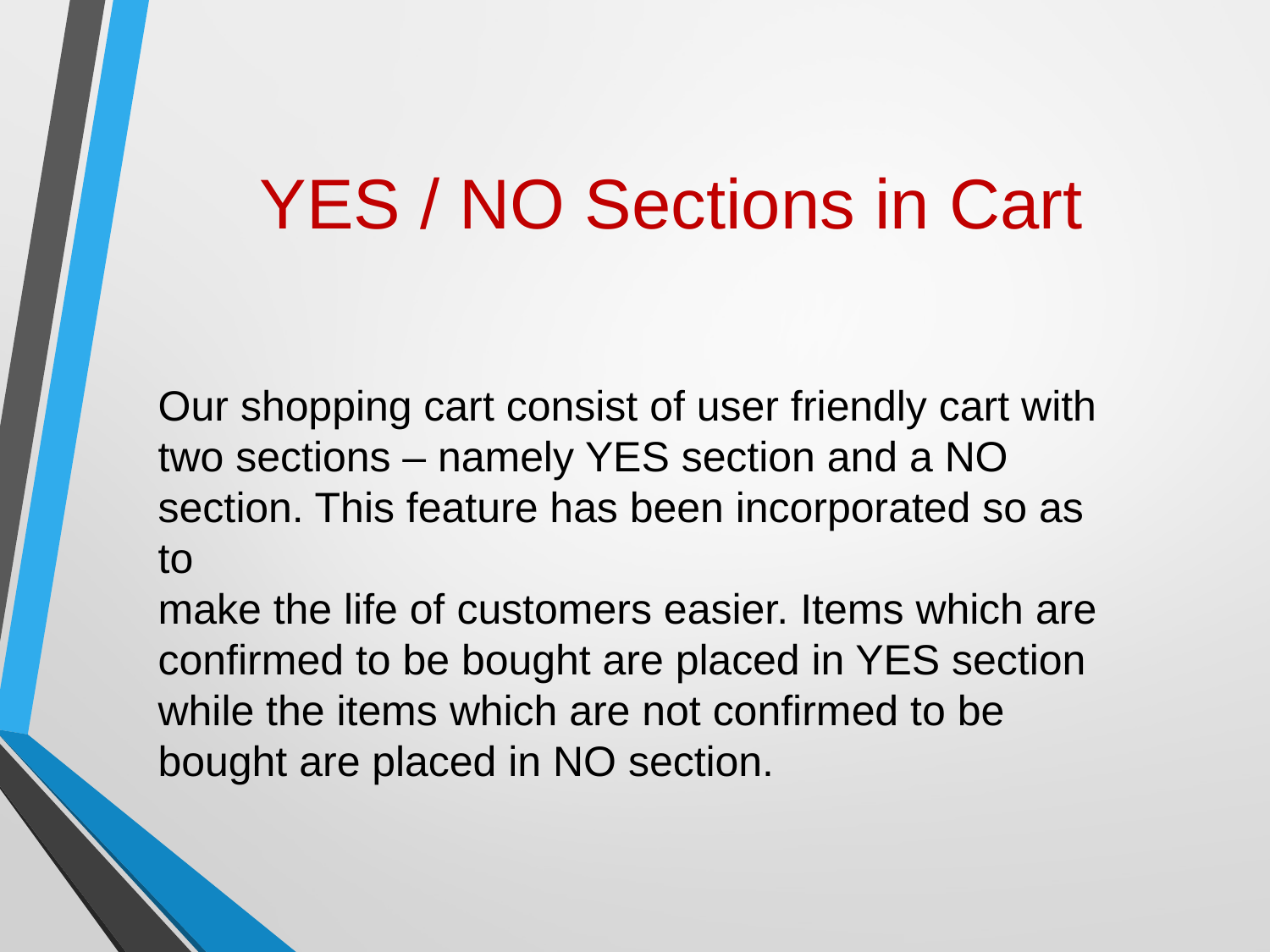

# YES / NO Sections in Cart
Our shopping cart consist of user friendly cart with two sections – namely YES section and a NO section. This feature has been incorporated so as to
make the life of customers easier. Items which are confirmed to be bought are placed in YES section while the items which are not confirmed to be bought are placed in NO section.